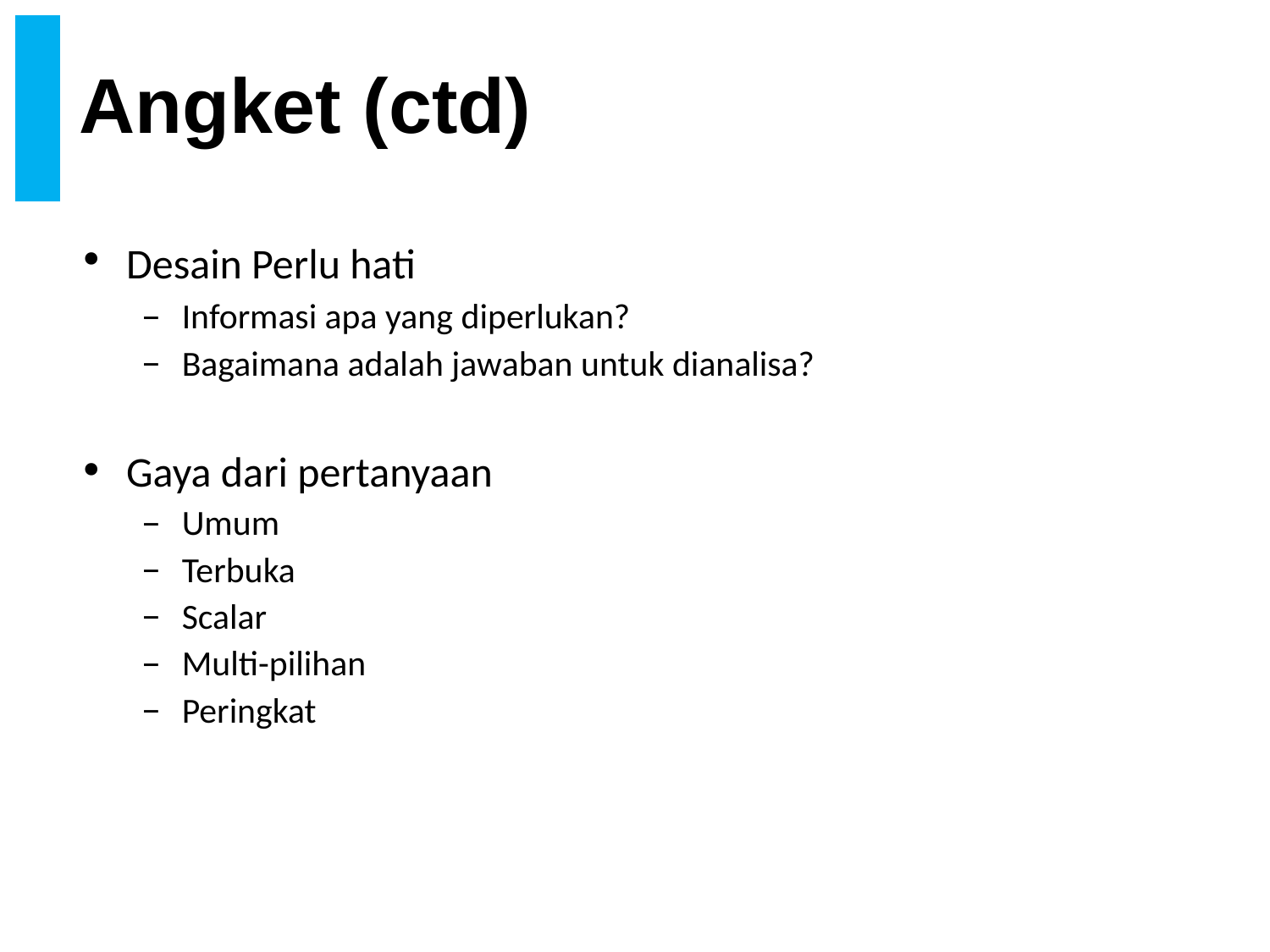

# Angket (ctd)
Desain Perlu hati
Informasi apa yang diperlukan?
Bagaimana adalah jawaban untuk dianalisa?

Gaya dari pertanyaan
Umum
Terbuka
Scalar
Multi-pilihan
Peringkat